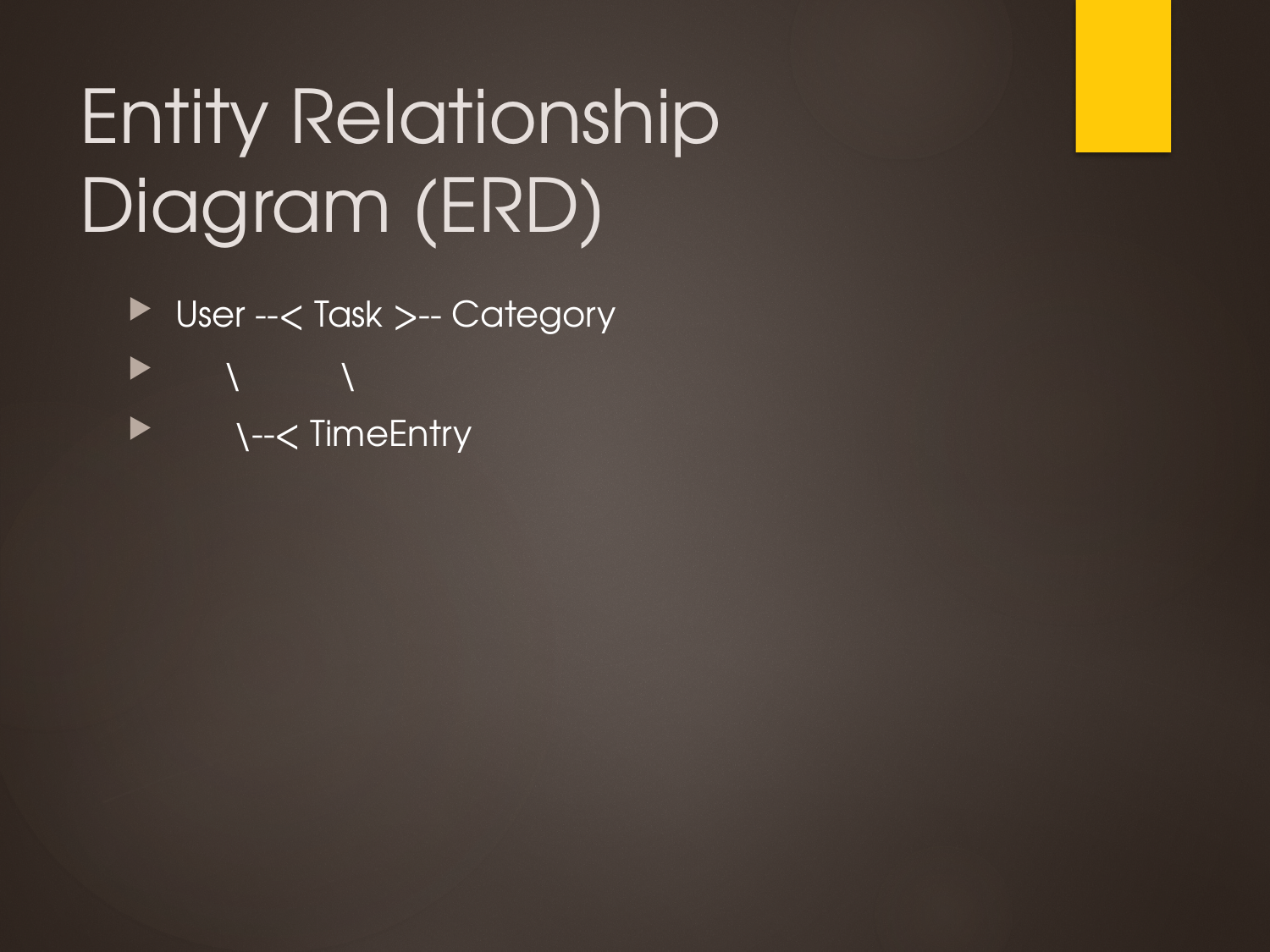

# Entity Relationship Diagram (ERD)
User --< Task >-- Category
     \          \
      \--< TimeEntry